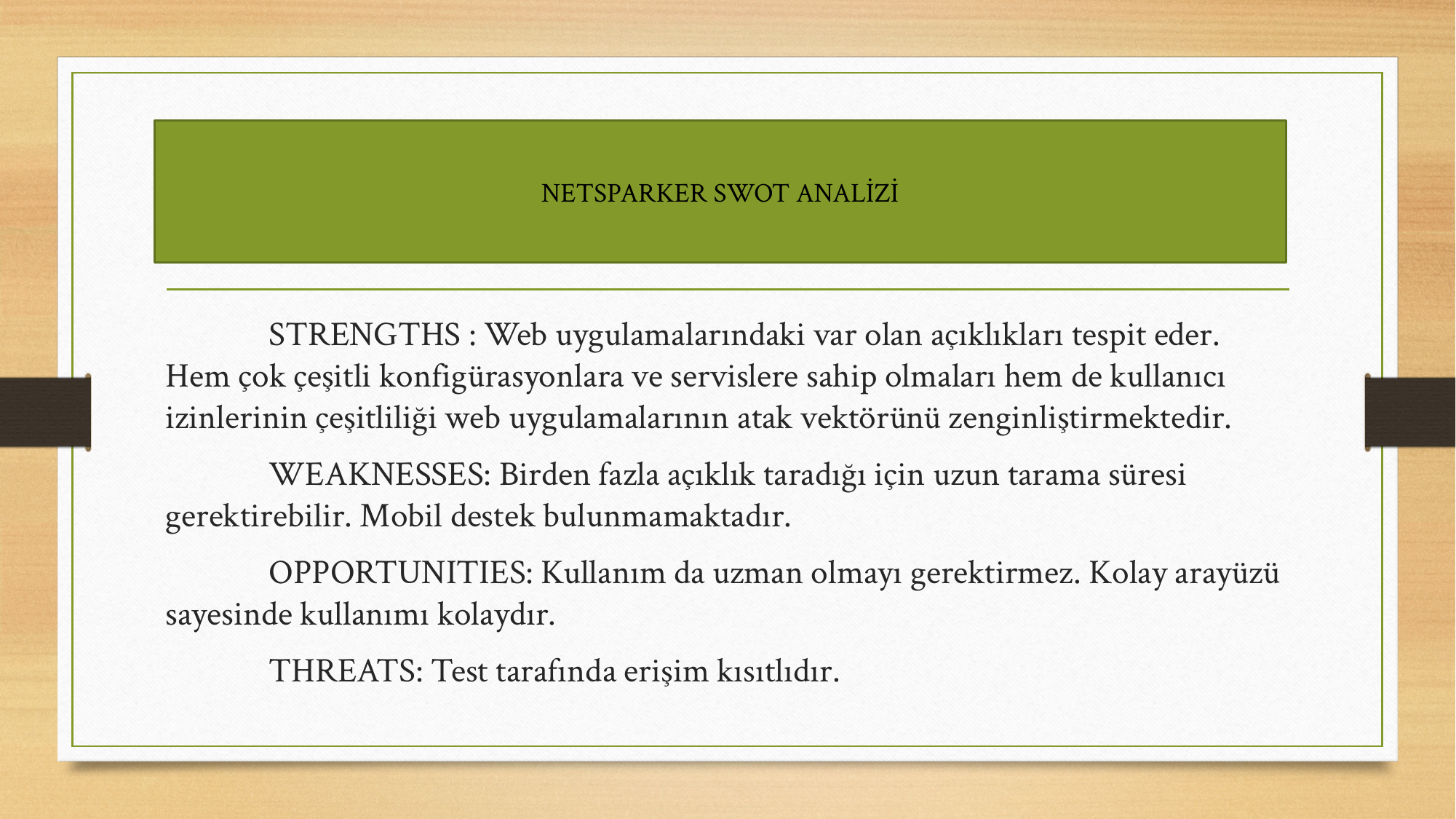

NETSPARKER SWOT ANALİZİ
	STRENGTHS : Web uygulamalarındaki var olan açıklıkları tespit eder. Hem çok çeşitli konfigürasyonlara ve servislere sahip olmaları hem de kullanıcı izinlerinin çeşitliliği web uygulamalarının atak vektörünü zenginliştirmektedir.
	WEAKNESSES: Birden fazla açıklık taradığı için uzun tarama süresi gerektirebilir. Mobil destek bulunmamaktadır.
	OPPORTUNITIES: Kullanım da uzman olmayı gerektirmez. Kolay arayüzü sayesinde kullanımı kolaydır.
	THREATS: Test tarafında erişim kısıtlıdır.